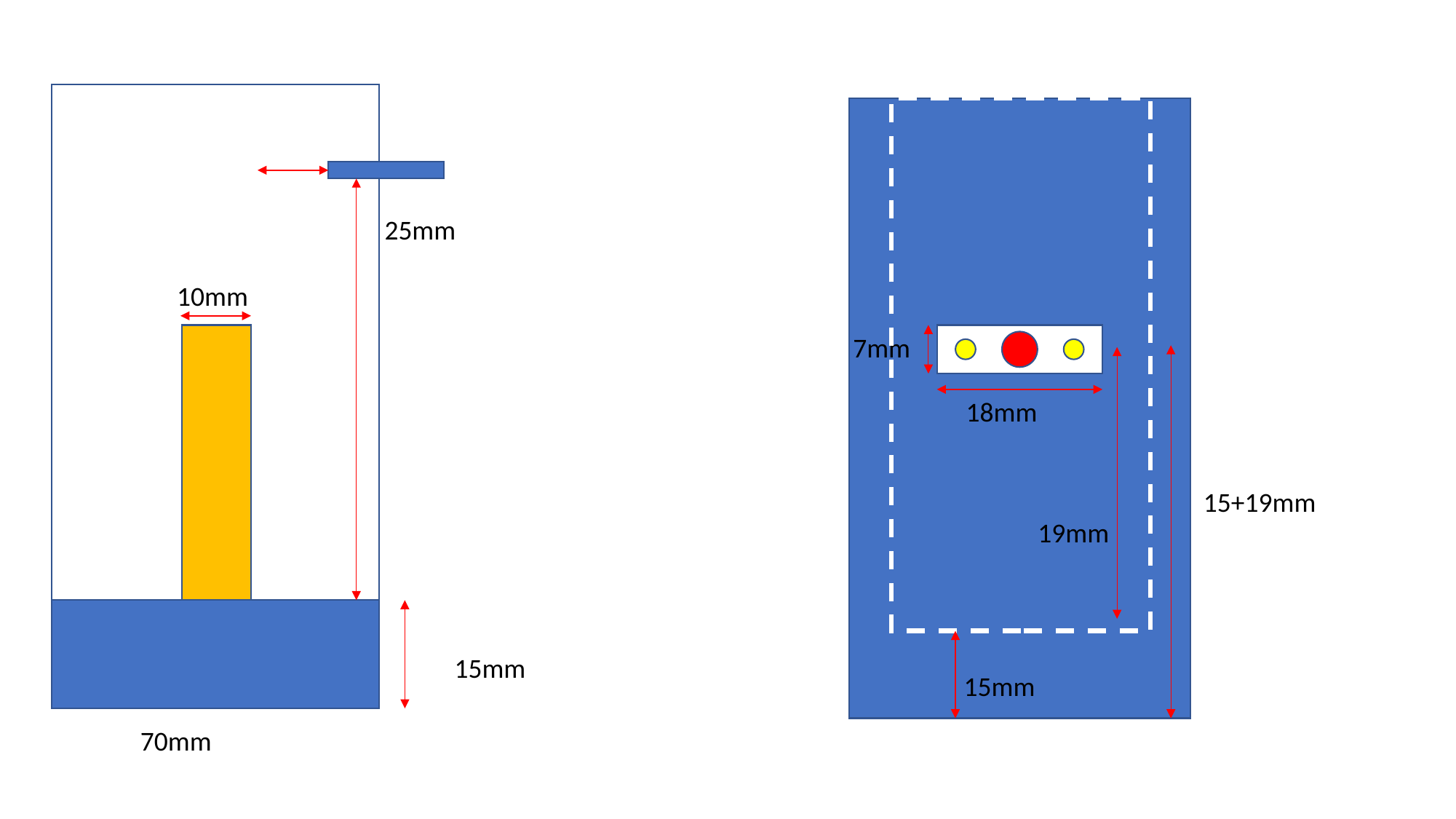

25mm
10mm

7mm

18mm
15+19mm
19mm

15mm
15mm
70mm